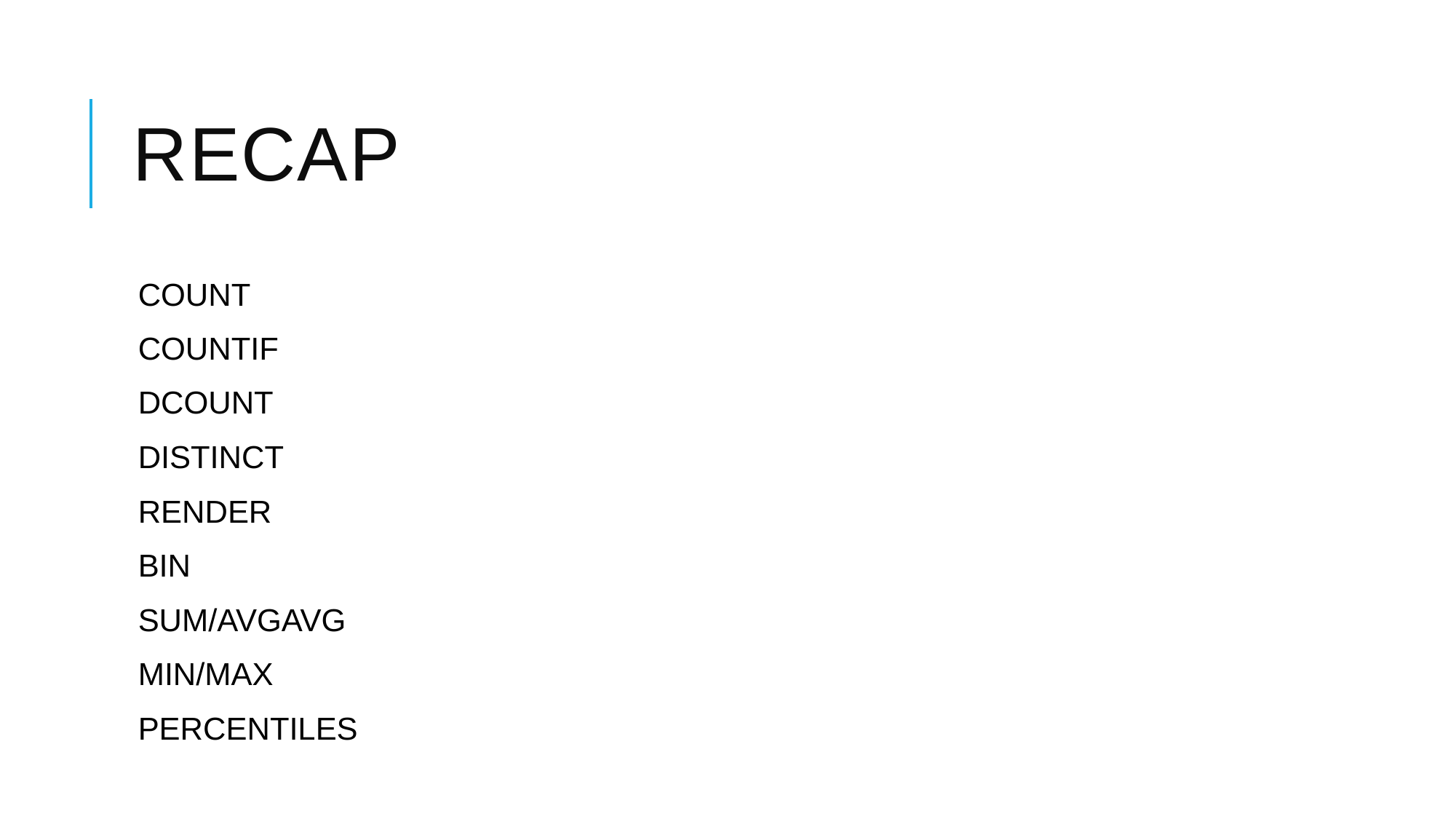

# recap
COUNT
COUNTIF
DCOUNT
DISTINCT
RENDER
BIN
SUM/AVGAVG
MIN/MAX
PERCENTILES